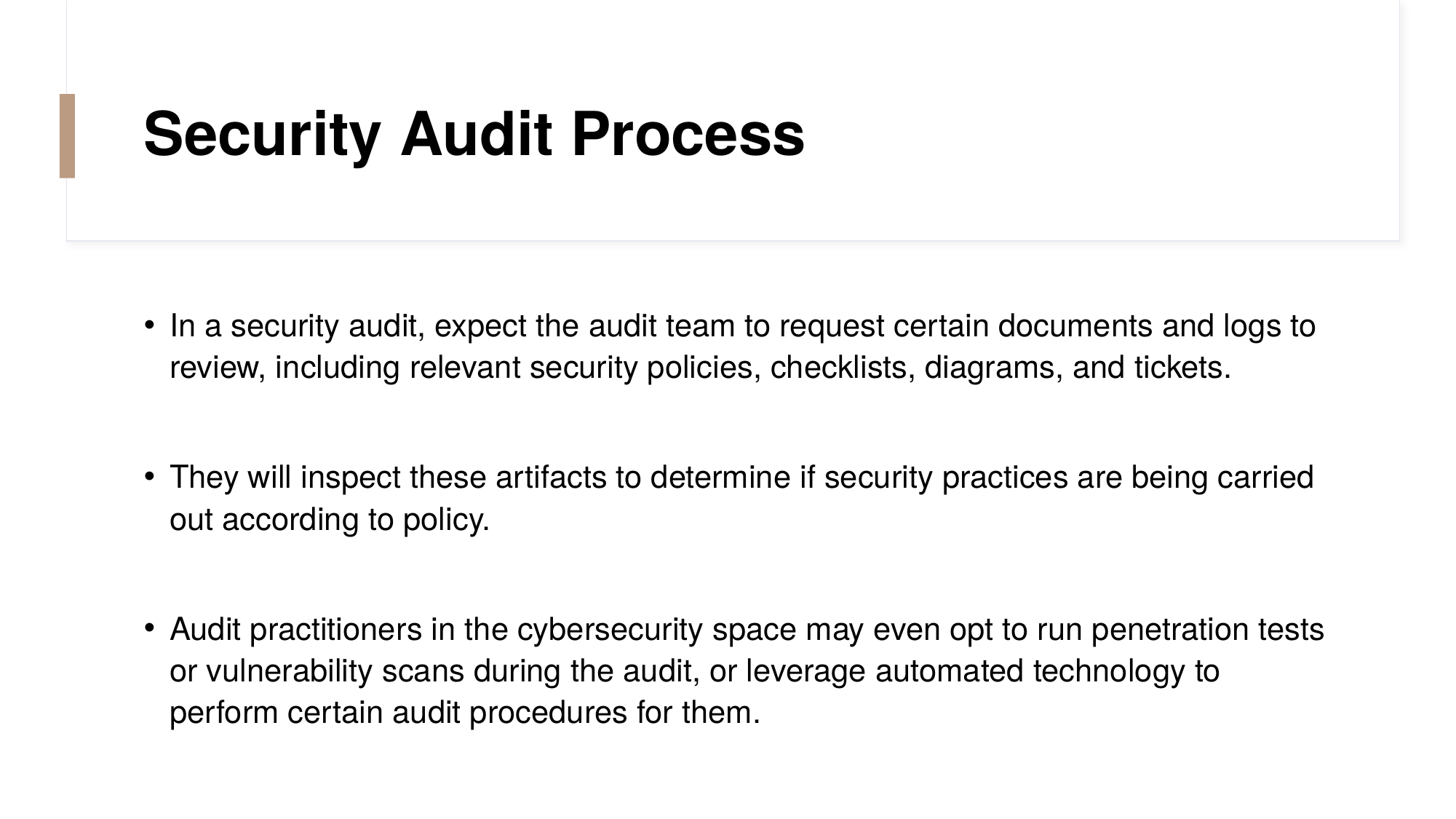

# Security Audit Process
In a security audit, expect the audit team to request certain documents and logs to review, including relevant security policies, checklists, diagrams, and tickets.

They will inspect these artifacts to determine if security practices are being carried out according to policy.

Audit practitioners in the cybersecurity space may even opt to run penetration tests or vulnerability scans during the audit, or leverage automated technology to perform certain audit procedures for them.